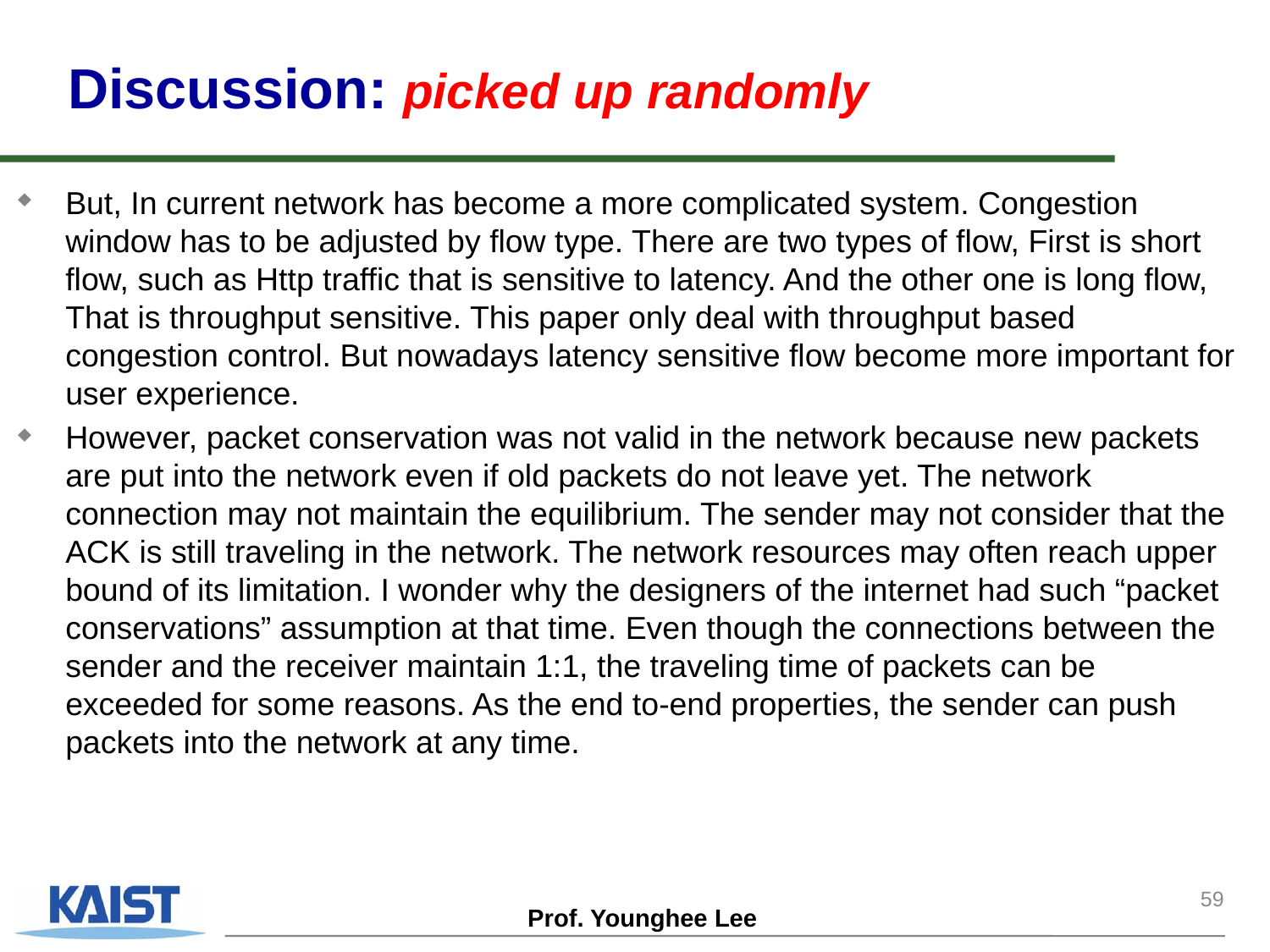

# Discussion: picked up randomly
But, In current network has become a more complicated system. Congestion window has to be adjusted by flow type. There are two types of flow, First is short flow, such as Http traffic that is sensitive to latency. And the other one is long flow, That is throughput sensitive. This paper only deal with throughput based congestion control. But nowadays latency sensitive flow become more important for user experience.
However, packet conservation was not valid in the network because new packets are put into the network even if old packets do not leave yet. The network connection may not maintain the equilibrium. The sender may not consider that the ACK is still traveling in the network. The network resources may often reach upper bound of its limitation. I wonder why the designers of the internet had such “packet conservations” assumption at that time. Even though the connections between the sender and the receiver maintain 1:1, the traveling time of packets can be exceeded for some reasons. As the end to-end properties, the sender can push packets into the network at any time.
59